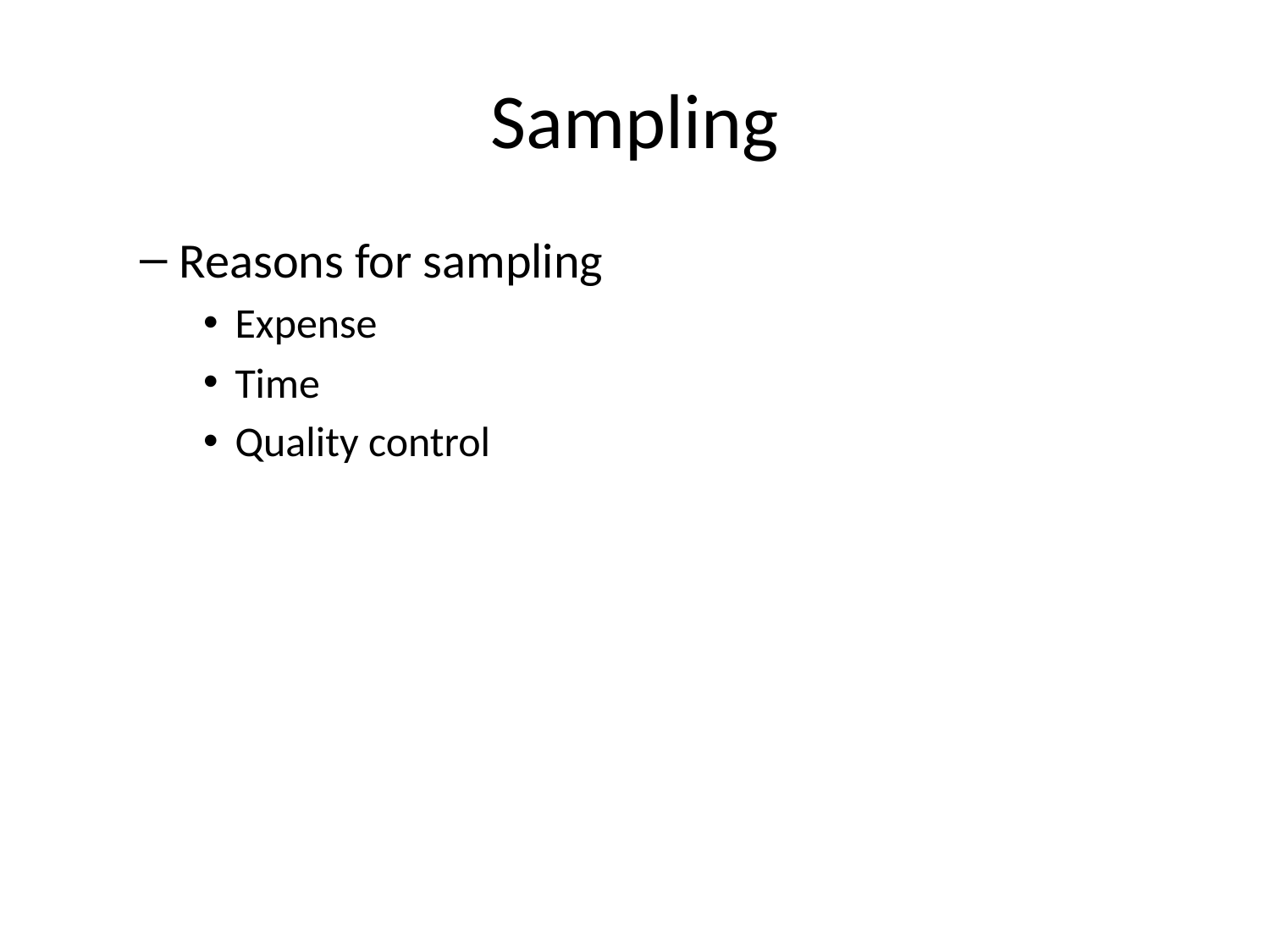

# Sampling
Reasons for sampling
Expense
Time
Quality control